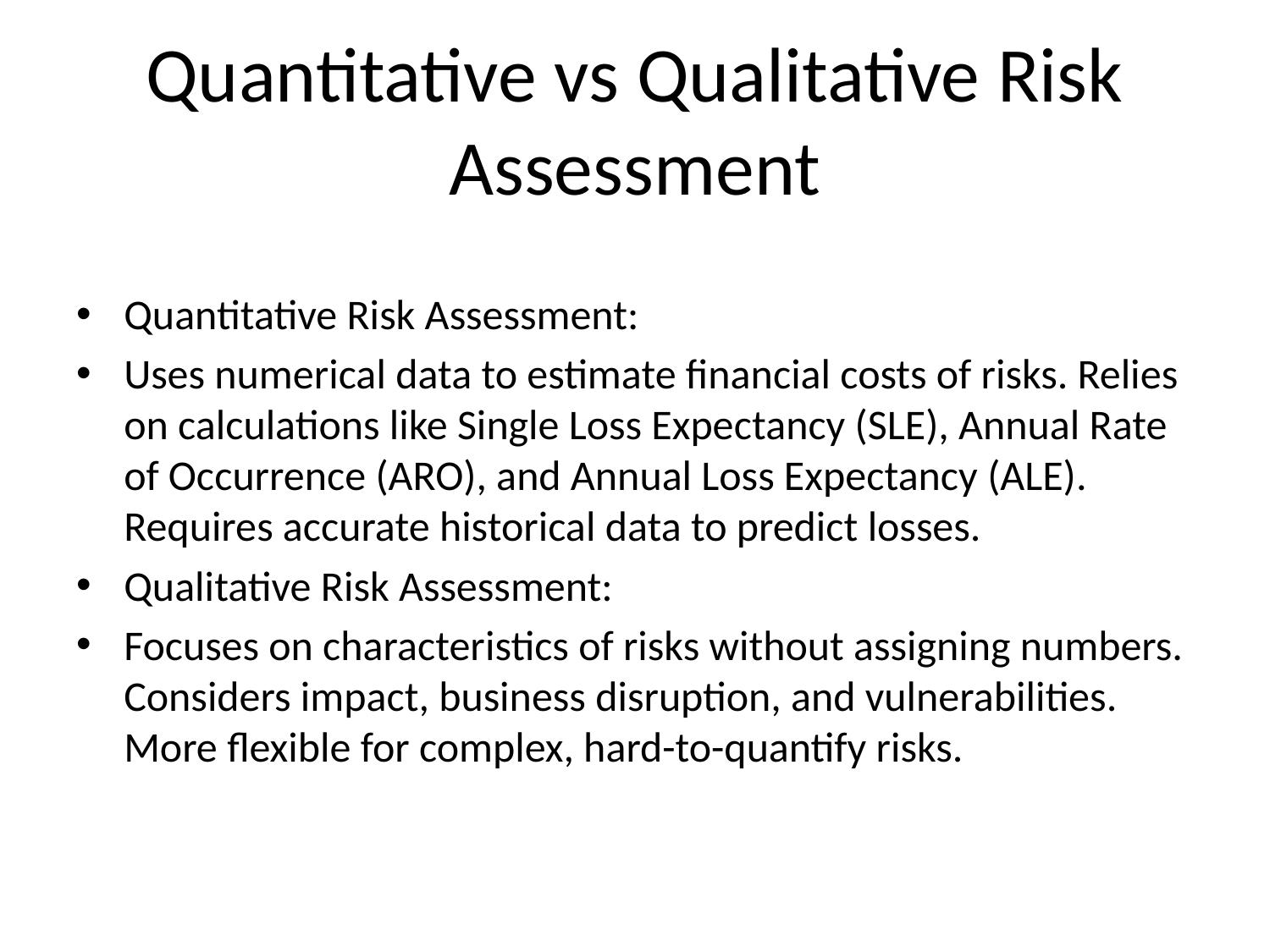

# Quantitative vs Qualitative Risk Assessment

Quantitative Risk Assessment:
Uses numerical data to estimate financial costs of risks. Relies on calculations like Single Loss Expectancy (SLE), Annual Rate of Occurrence (ARO), and Annual Loss Expectancy (ALE). Requires accurate historical data to predict losses.
Qualitative Risk Assessment:
Focuses on characteristics of risks without assigning numbers. Considers impact, business disruption, and vulnerabilities. More flexible for complex, hard-to-quantify risks.